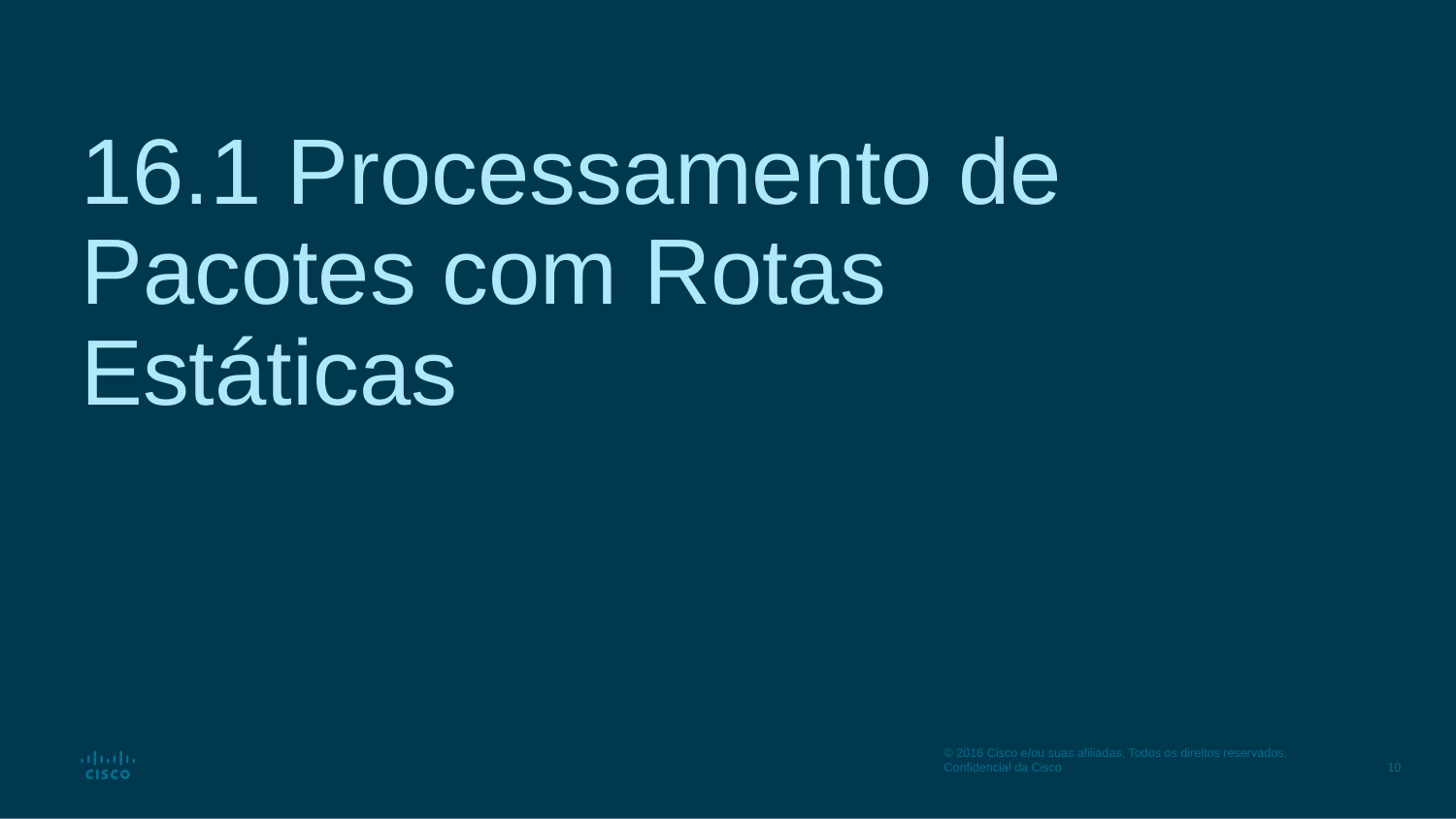

# 16.1 Processamento de Pacotes com Rotas Estáticas